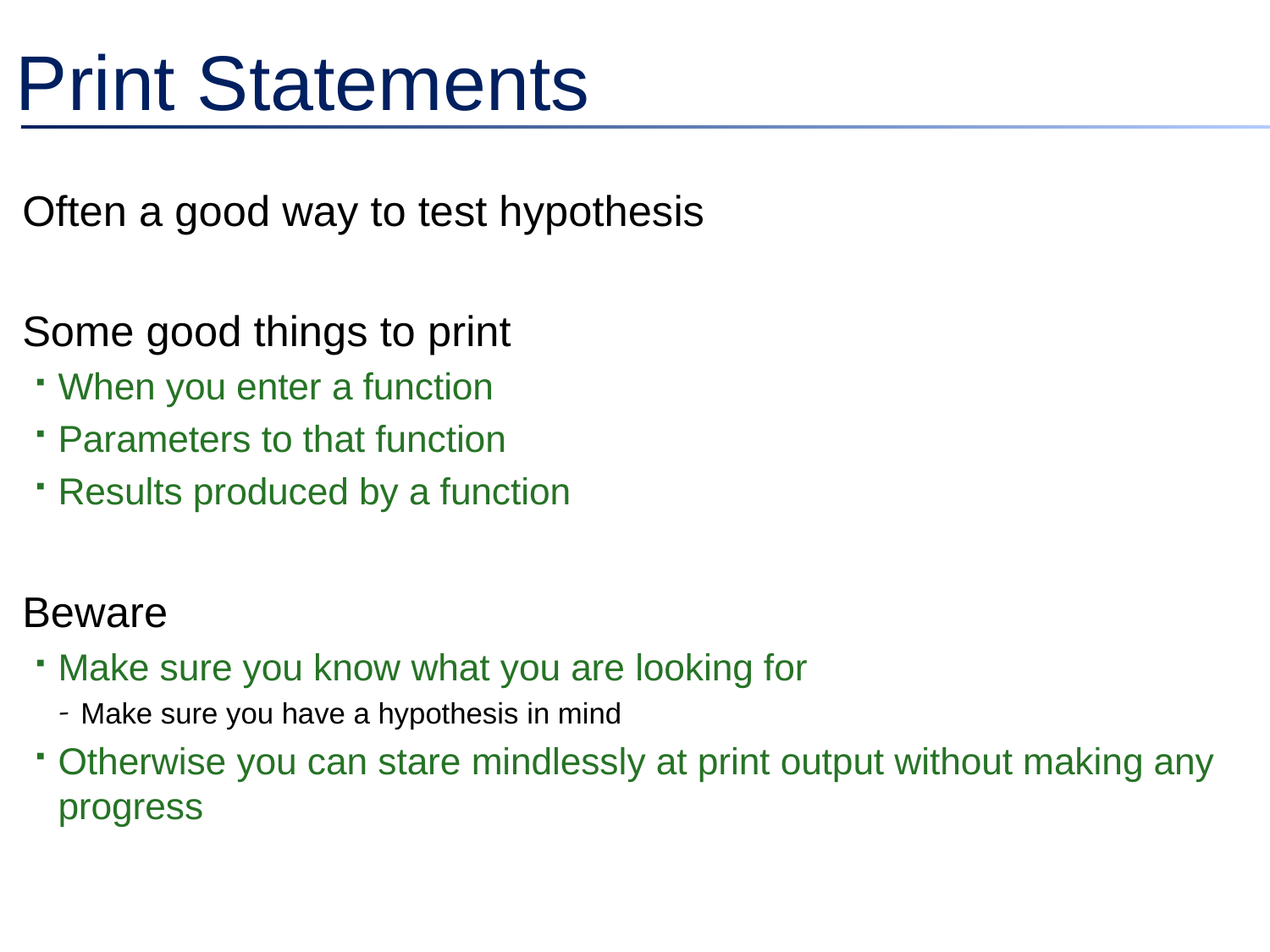

# Print Statements
Often a good way to test hypothesis

Some good things to print
When you enter a function
Parameters to that function
Results produced by a function

Beware
Make sure you know what you are looking for
Make sure you have a hypothesis in mind
Otherwise you can stare mindlessly at print output without making any progress